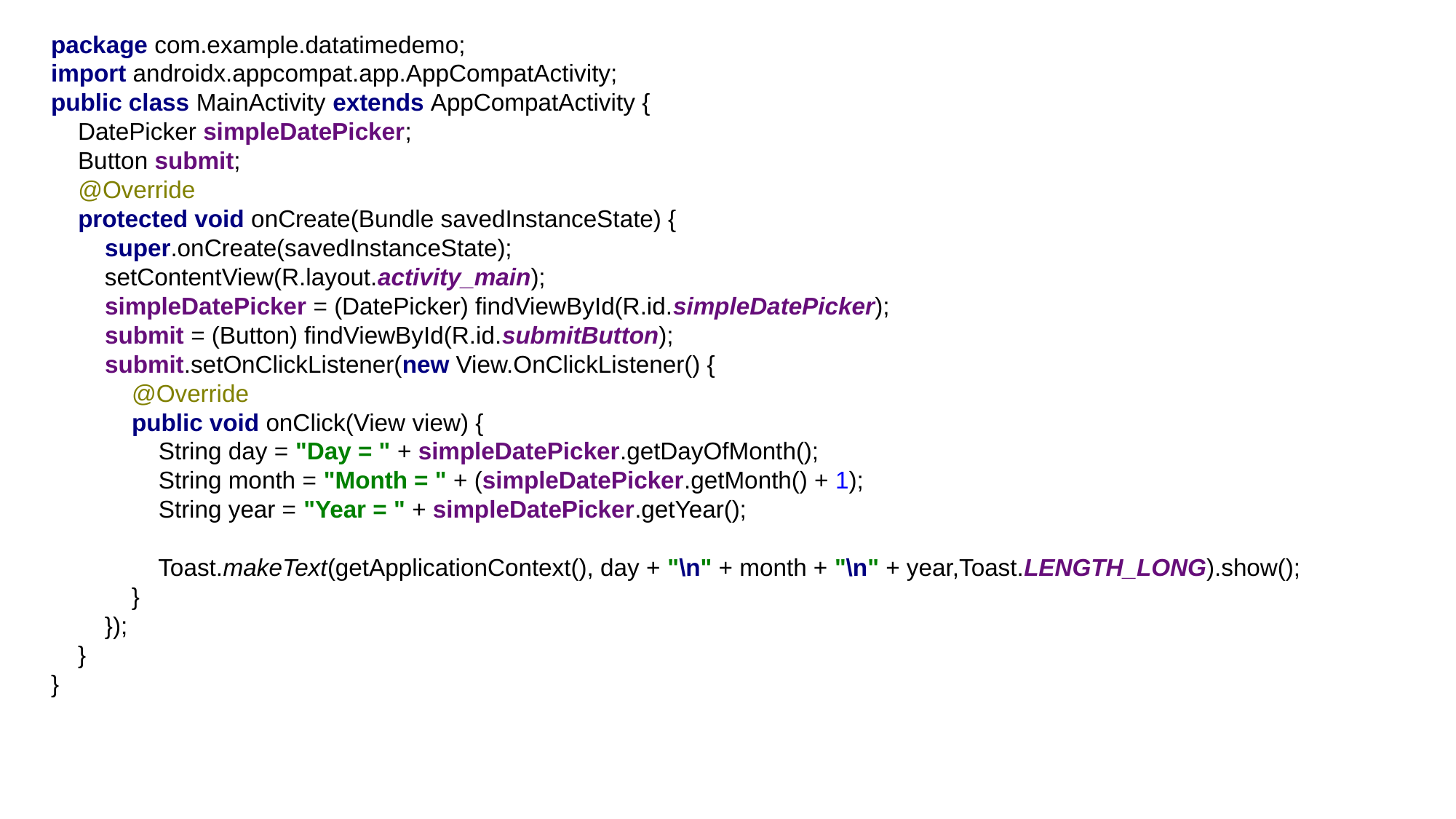

package com.example.datatimedemo;
import androidx.appcompat.app.AppCompatActivity;
public class MainActivity extends AppCompatActivity {
    DatePicker simpleDatePicker;
    Button submit;
    @Override
    protected void onCreate(Bundle savedInstanceState) {
        super.onCreate(savedInstanceState);
        setContentView(R.layout.activity_main);
        simpleDatePicker = (DatePicker) findViewById(R.id.simpleDatePicker);
        submit = (Button) findViewById(R.id.submitButton);
        submit.setOnClickListener(new View.OnClickListener() {
            @Override
            public void onClick(View view) {
                String day = "Day = " + simpleDatePicker.getDayOfMonth();
                String month = "Month = " + (simpleDatePicker.getMonth() + 1);
                String year = "Year = " + simpleDatePicker.getYear();
                Toast.makeText(getApplicationContext(), day + "\n" + month + "\n" + year,Toast.LENGTH_LONG).show();
            }
        });
    }
}